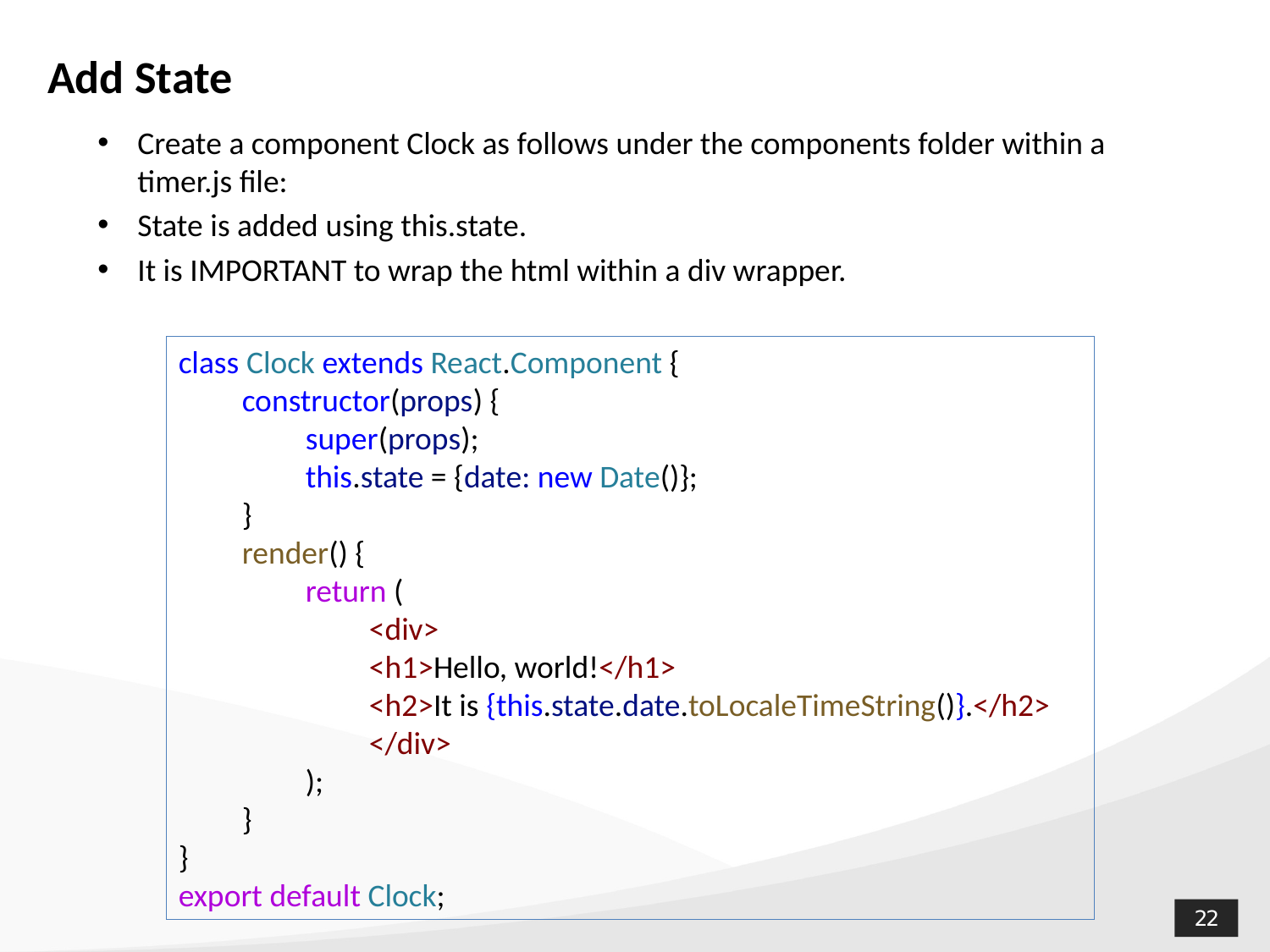

# Add State
Create a component Clock as follows under the components folder within a timer.js file:
State is added using this.state.
It is IMPORTANT to wrap the html within a div wrapper.
class Clock extends React.Component {
constructor(props) {
super(props);
this.state = {date: new Date()};
}
render() {
return (
<div>
<h1>Hello, world!</h1>
<h2>It is {this.state.date.toLocaleTimeString()}.</h2>
</div>
);
}
}
export default Clock;